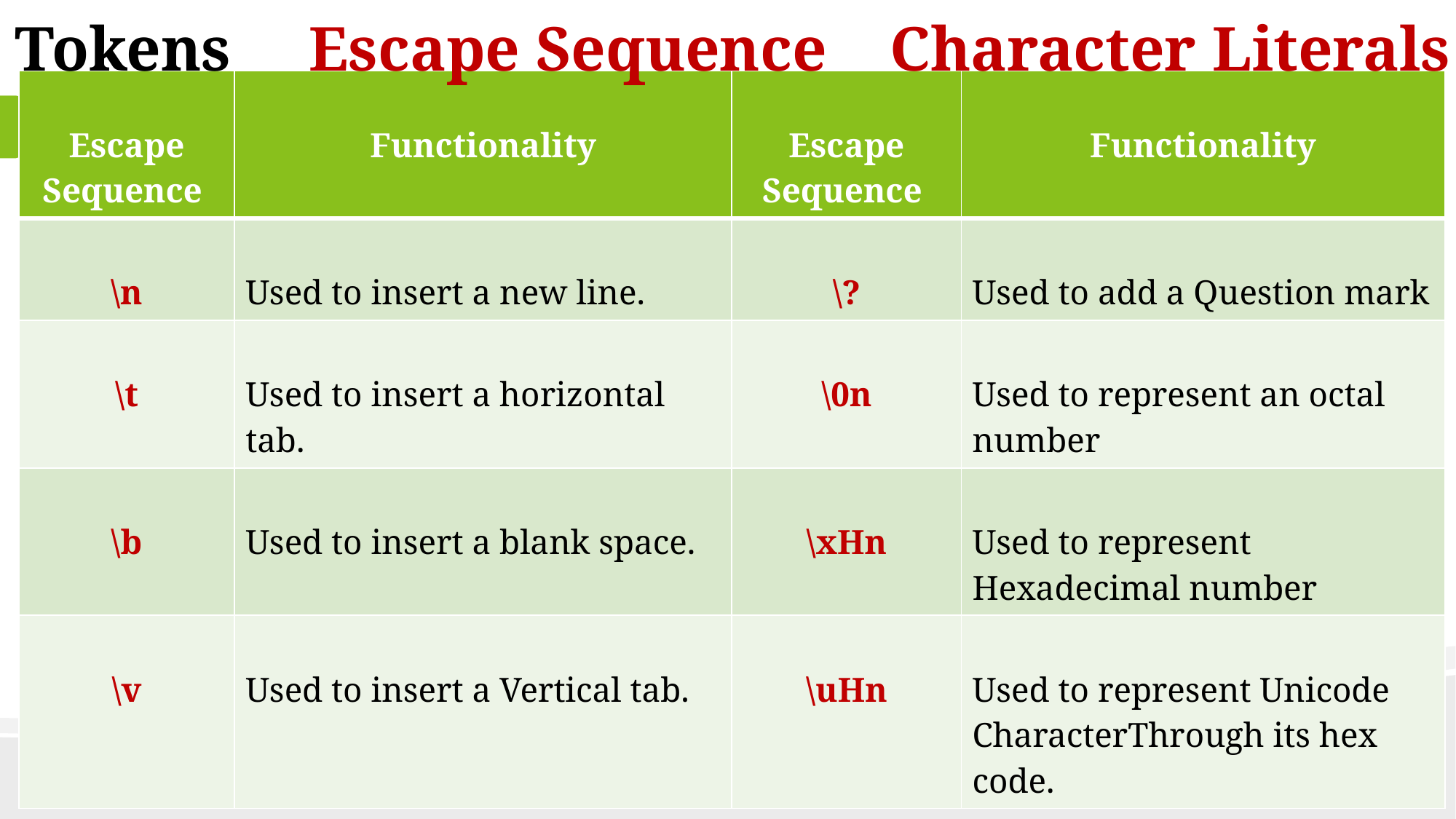

Tokens      Escape Sequence    Character Literals
| Escape Sequence | Functionality | Escape Sequence | Functionality |
| --- | --- | --- | --- |
| \n | Used to insert a new line. | \? | Used to add a Question mark |
| \t | Used to insert a horizontal tab. | \0n | Used to represent an octal number |
| \b | Used to insert a blank space. | \xHn | Used to represent Hexadecimal number |
| \v | Used to insert a Vertical tab. | \uHn | Used to represent Unicode CharacterThrough its hex code. |